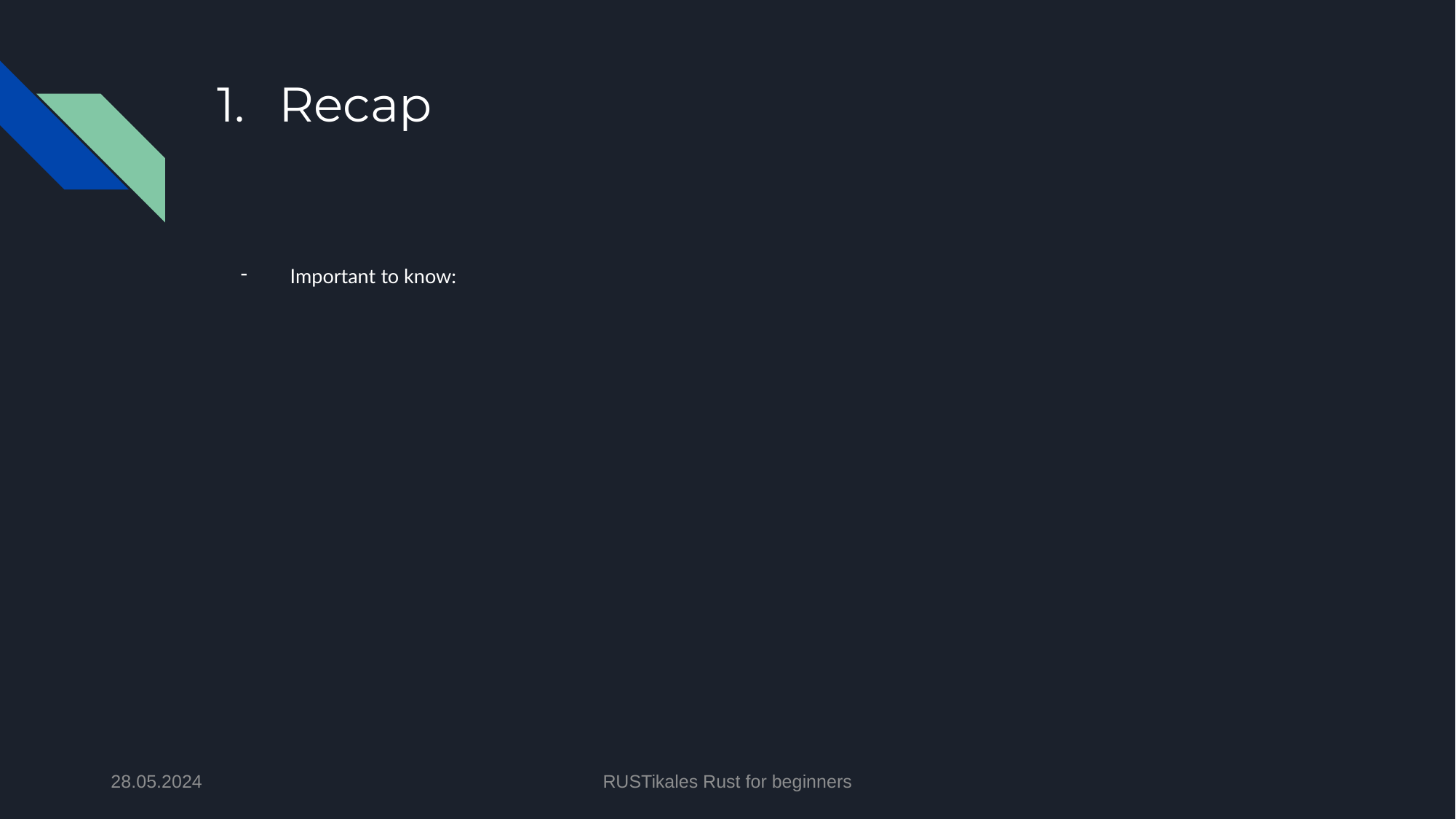

# Recap
Important to know:
28.05.2024
RUSTikales Rust for beginners